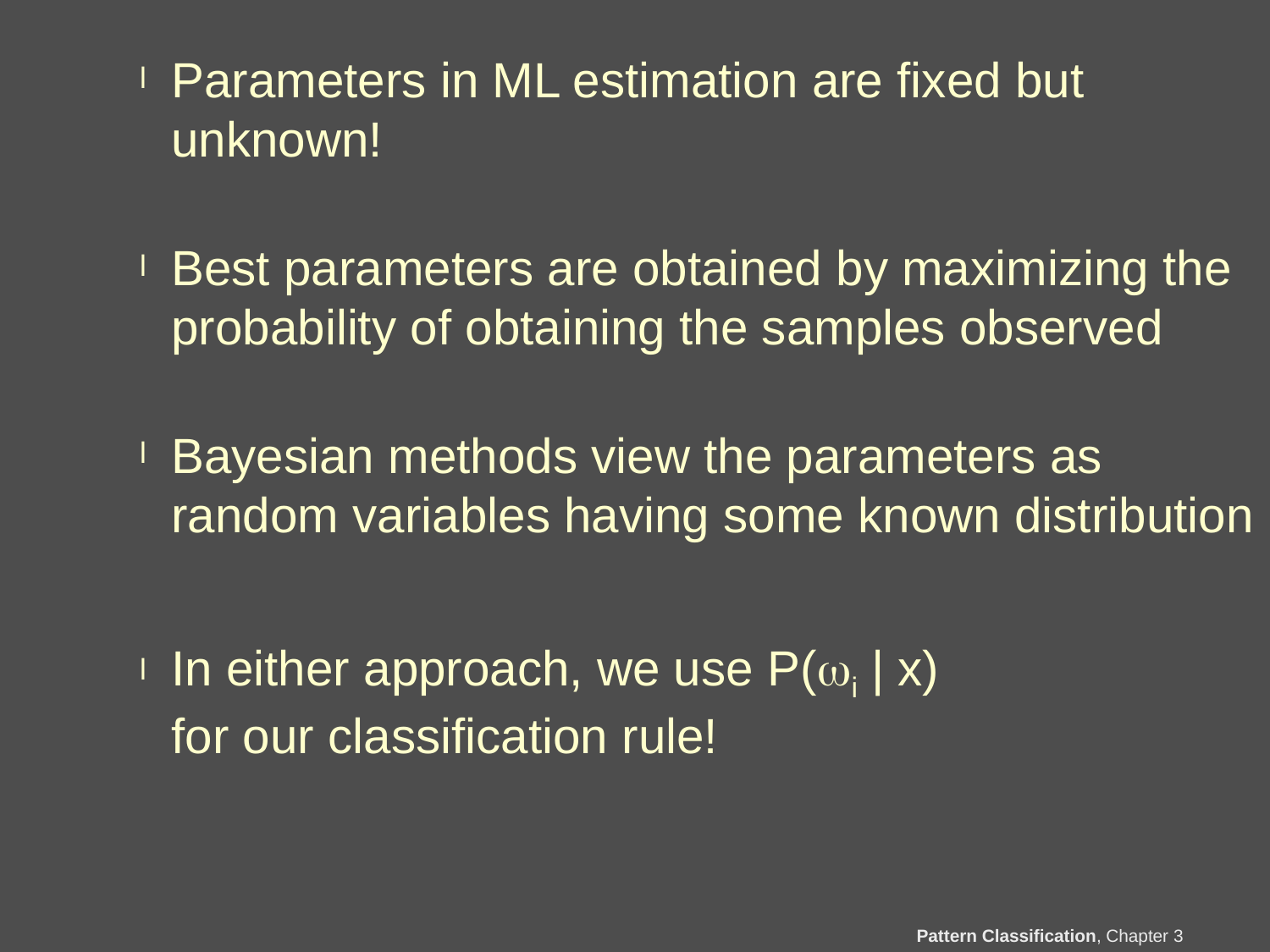

Parameters in ML estimation are fixed but unknown!
Best parameters are obtained by maximizing the probability of obtaining the samples observed
Bayesian methods view the parameters as random variables having some known distribution

In either approach, we use P(ωi | x)
for our classification rule!

Pattern Classification, Chapter 3